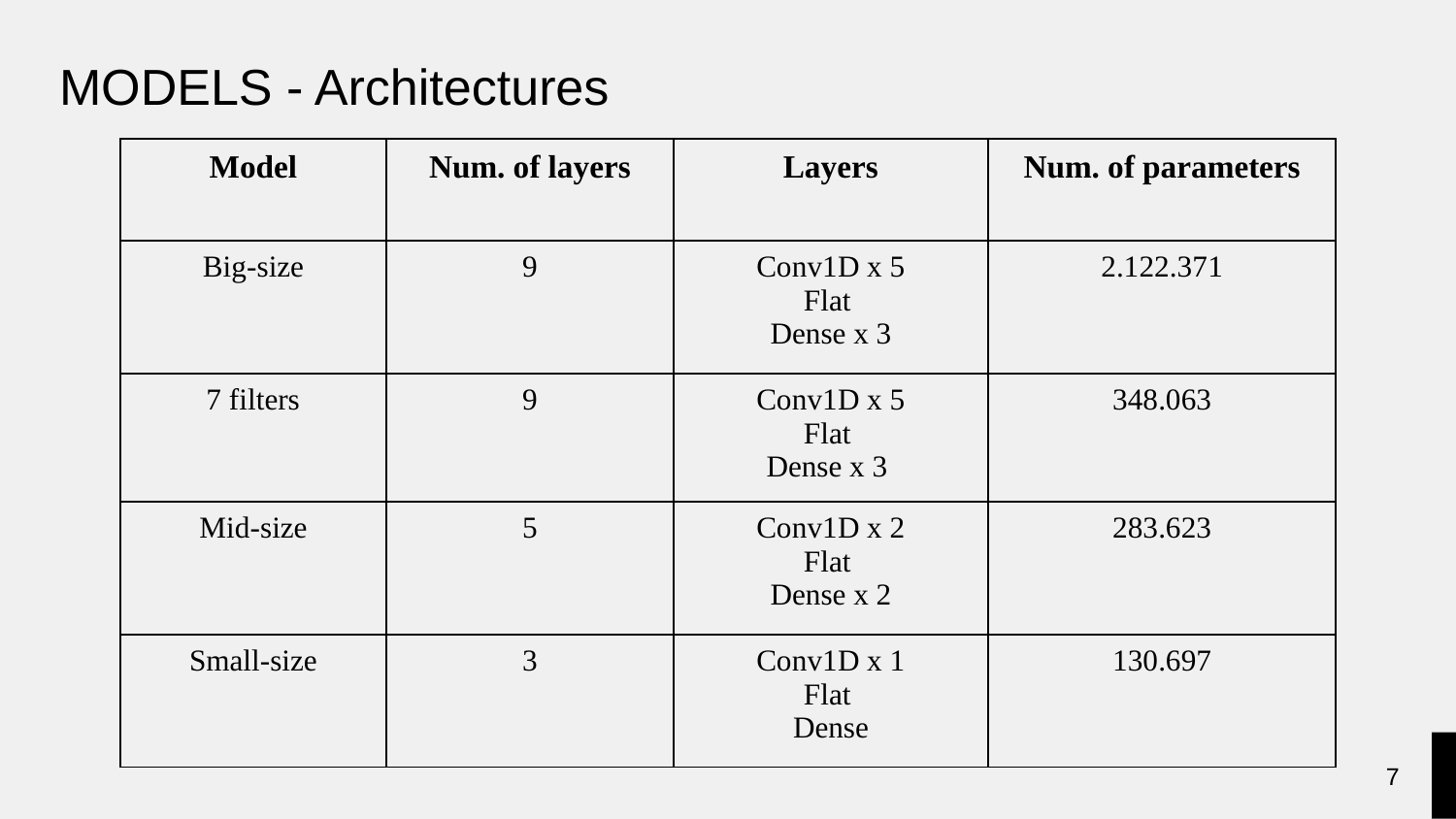

# MODELS - Architectures
| Model | Num. of layers | Layers | Num. of parameters |
| --- | --- | --- | --- |
| Big-size | 9 | Conv1D x 5 Flat Dense x 3 | 2.122.371 |
| 7 filters | 9 | Conv1D x 5 Flat Dense x 3 | 348.063 |
| Mid-size | 5 | Conv1D x 2 Flat Dense x 2 | 283.623 |
| Small-size | 3 | Conv1D x 1 Flat Dense | 130.697 |
7